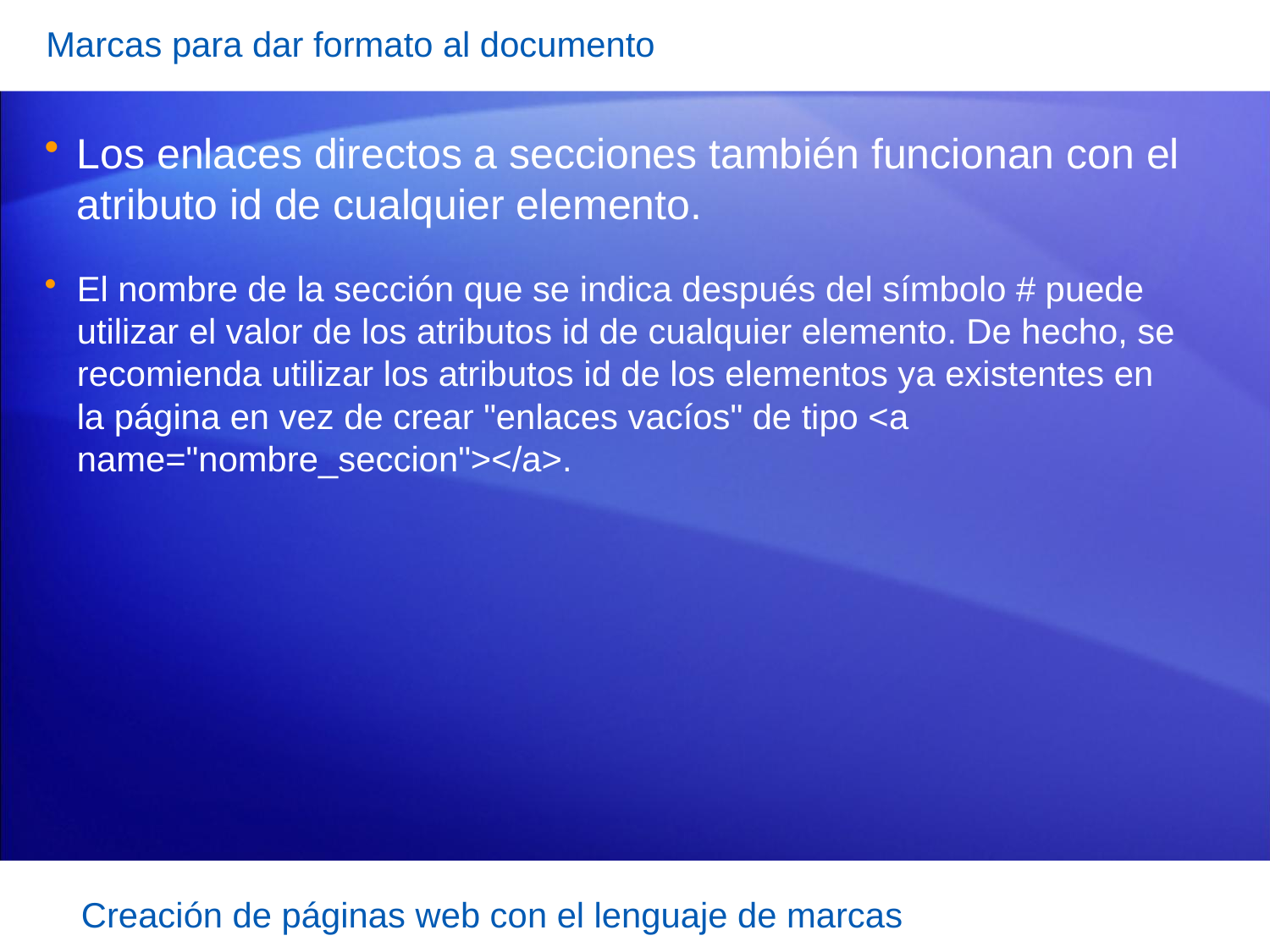

Marcas para dar formato al documento

Los enlaces directos a secciones también funcionan con el atributo id de cualquier elemento.
El nombre de la sección que se indica después del símbolo # puede utilizar el valor de los atributos id de cualquier elemento. De hecho, se recomienda utilizar los atributos id de los elementos ya existentes en la página en vez de crear "enlaces vacíos" de tipo <a name="nombre_seccion"></a>.
Creación de páginas web con el lenguaje de marcas